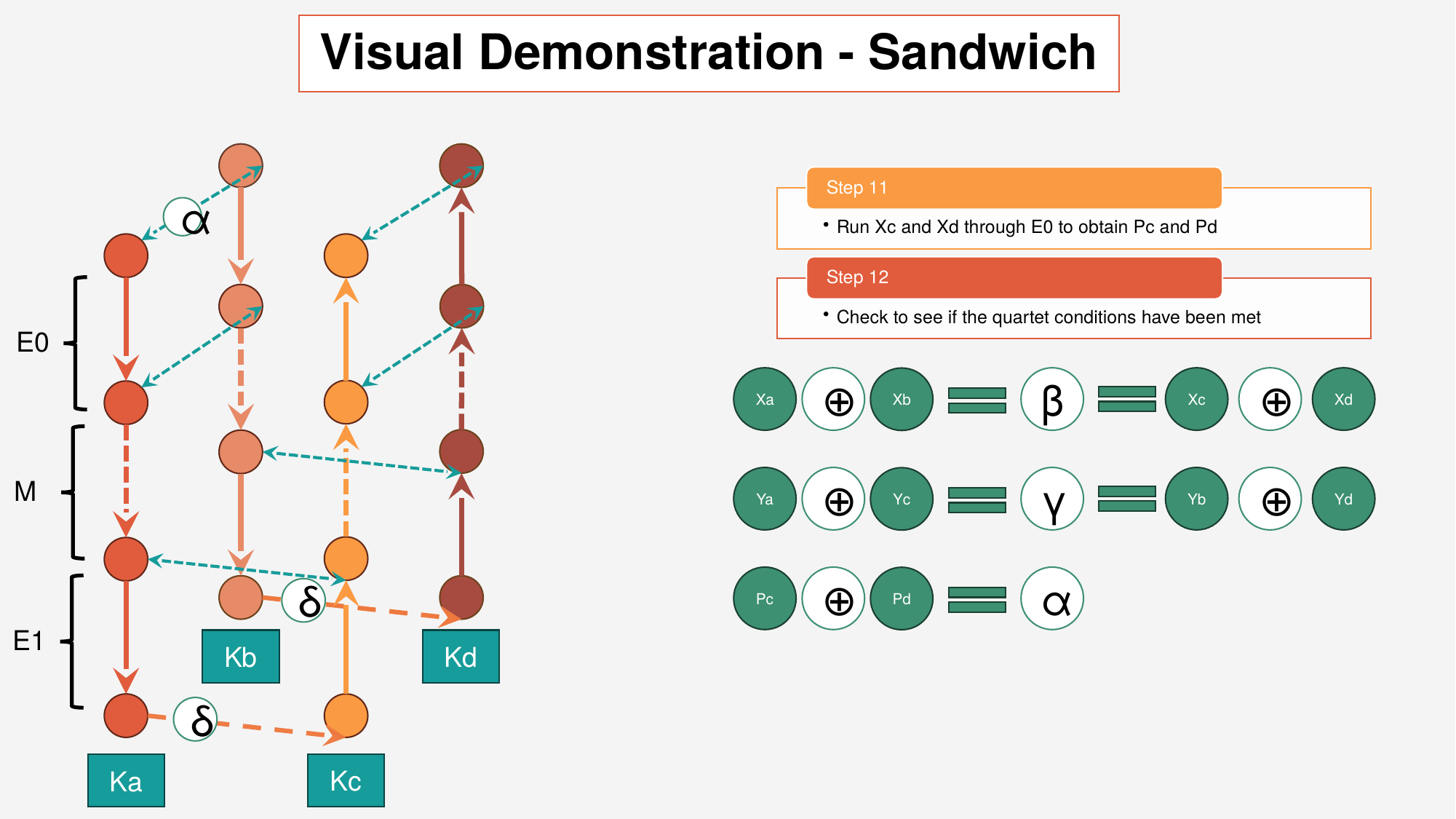

# Visual Demonstration - Sandwich

Run Xc and Xd through E0 to obtain Pc and Pd
Step 11
Check to see if the quartet conditions have been met
Step 12
α

E0
Xa
⊕
Xd
β
Xc
⊕
Xb

Ya
⊕
Yd
γ
Yb
⊕
Yc
M

Pc
⊕
α
Pd

δ

E1
Kd
Kb

δ
Kc
Ka